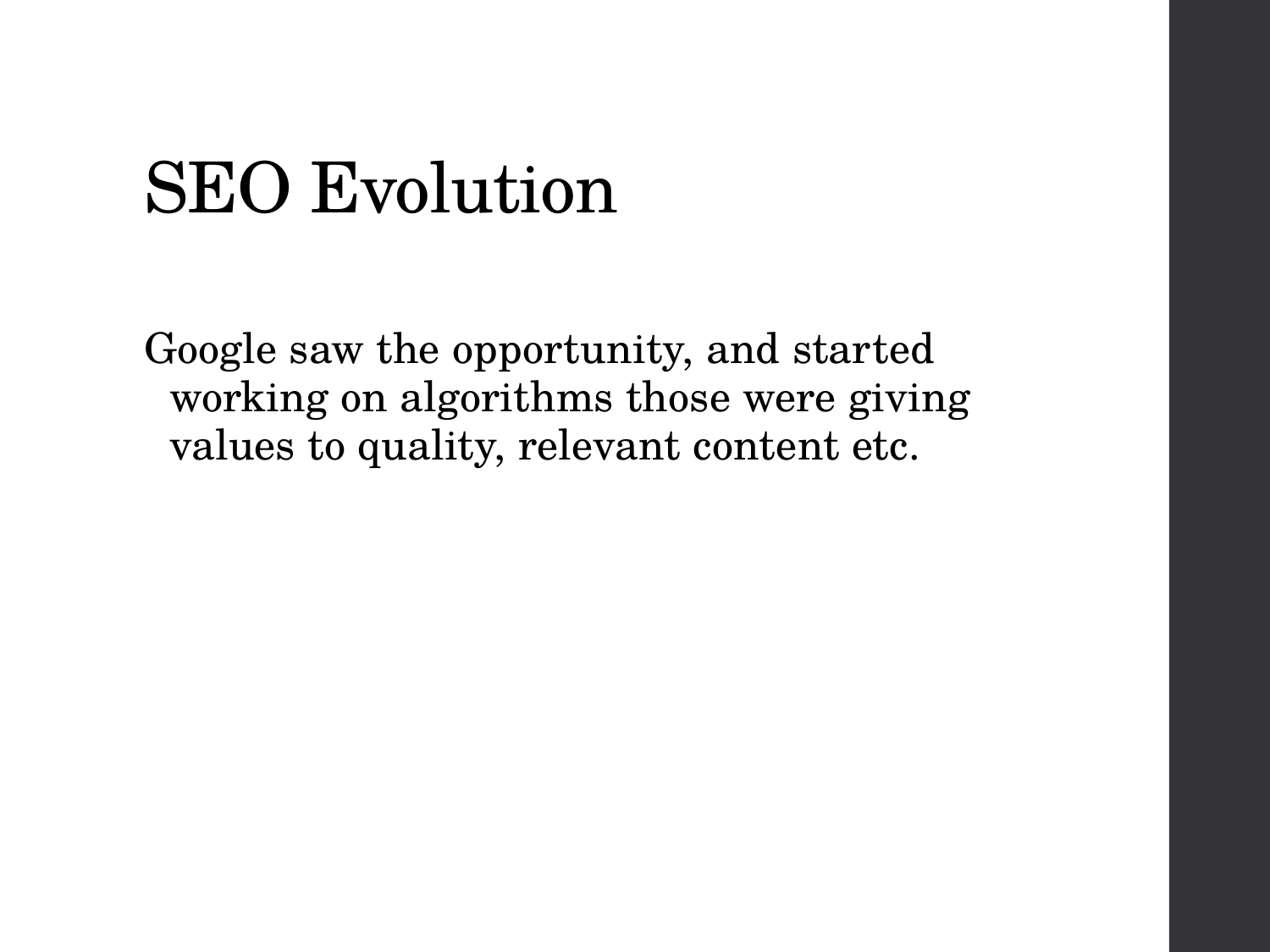

# SEO Evolution

Google saw the opportunity, and started working on algorithms those were giving values to quality, relevant content etc.